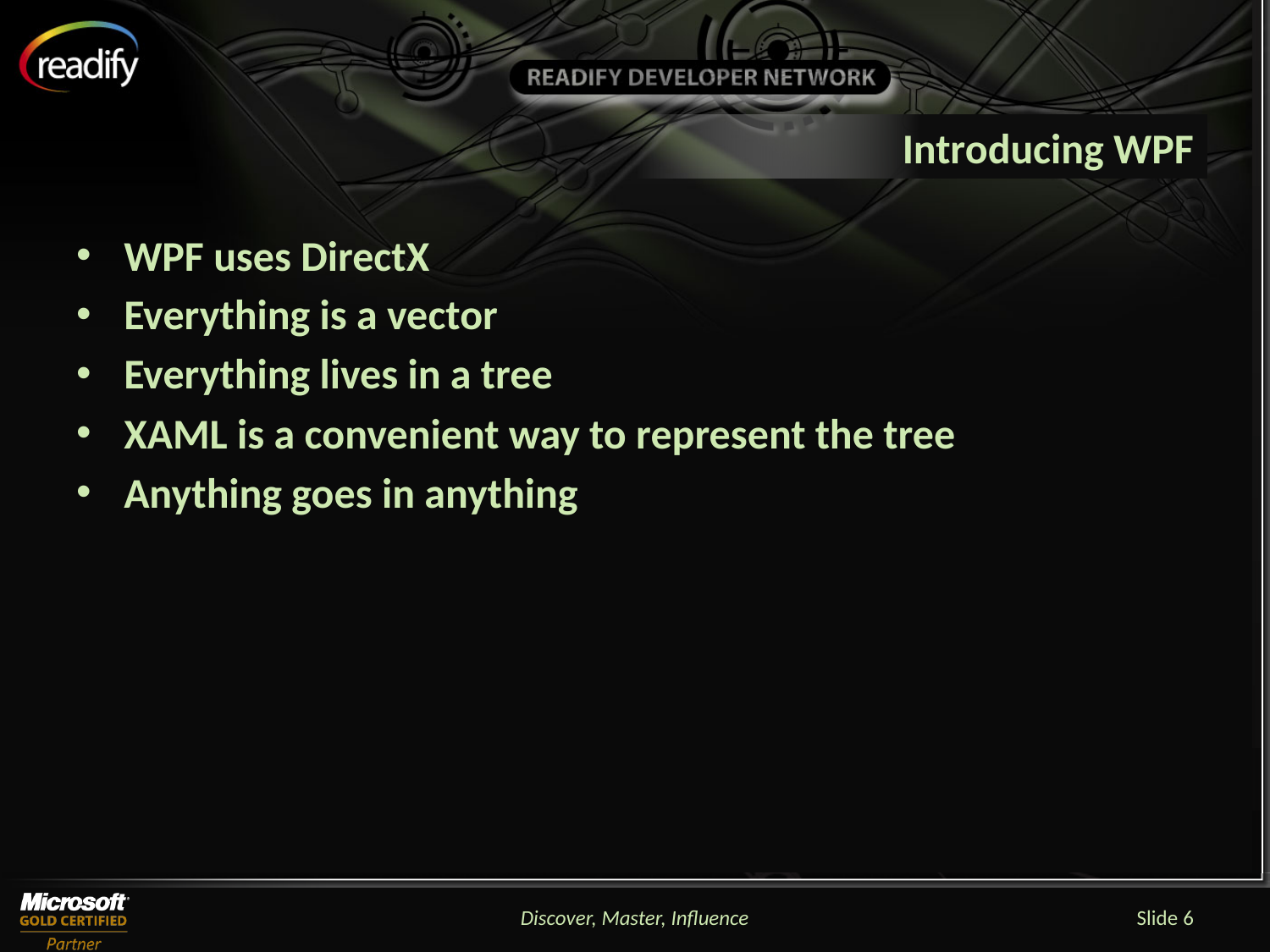

# Introducing WPF
WPF uses DirectX
Everything is a vector
Everything lives in a tree
XAML is a convenient way to represent the tree
Anything goes in anything
Discover, Master, Influence
Slide 6